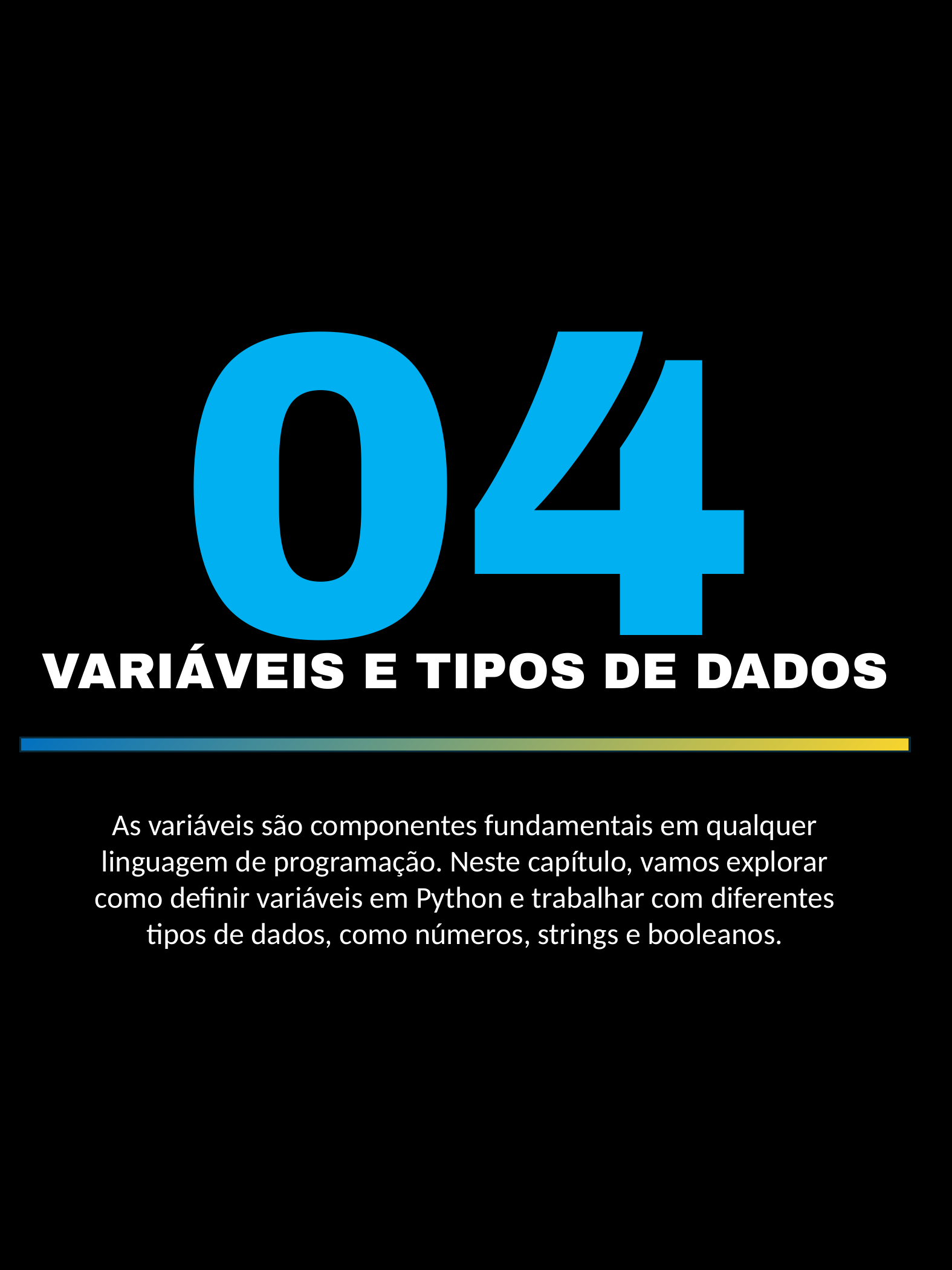

04
VARIÁVEIS E TIPOS DE DADOS

As variáveis são componentes fundamentais em qualquer linguagem de programação. Neste capítulo, vamos explorar como definir variáveis em Python e trabalhar com diferentes tipos de dados, como números, strings e booleanos.
A Saga do Novato na Programação
9